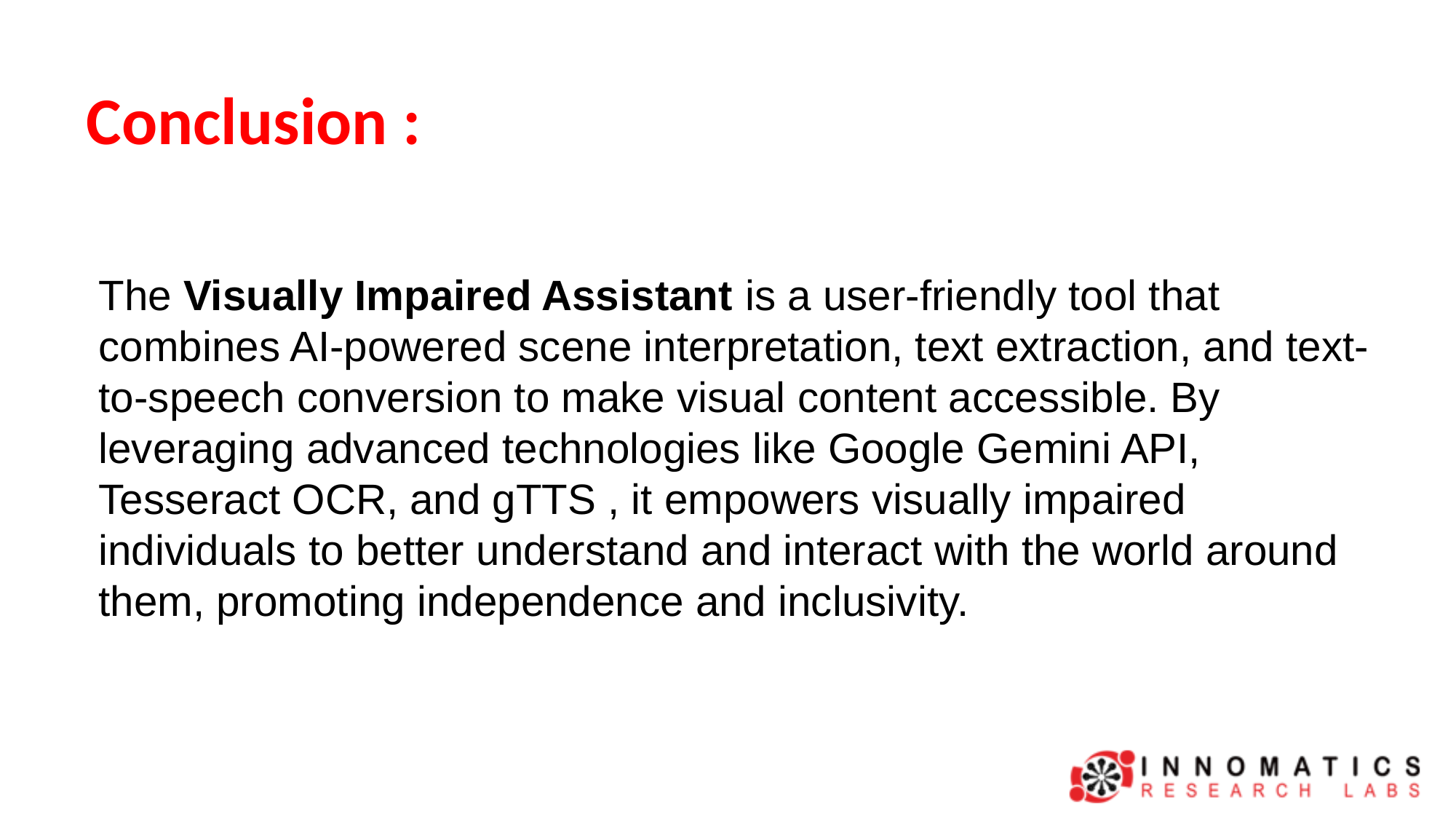

Conclusion :
The Visually Impaired Assistant is a user-friendly tool that combines AI-powered scene interpretation, text extraction, and text-to-speech conversion to make visual content accessible. By leveraging advanced technologies like Google Gemini API, Tesseract OCR, and gTTS , it empowers visually impaired individuals to better understand and interact with the world around them, promoting independence and inclusivity.